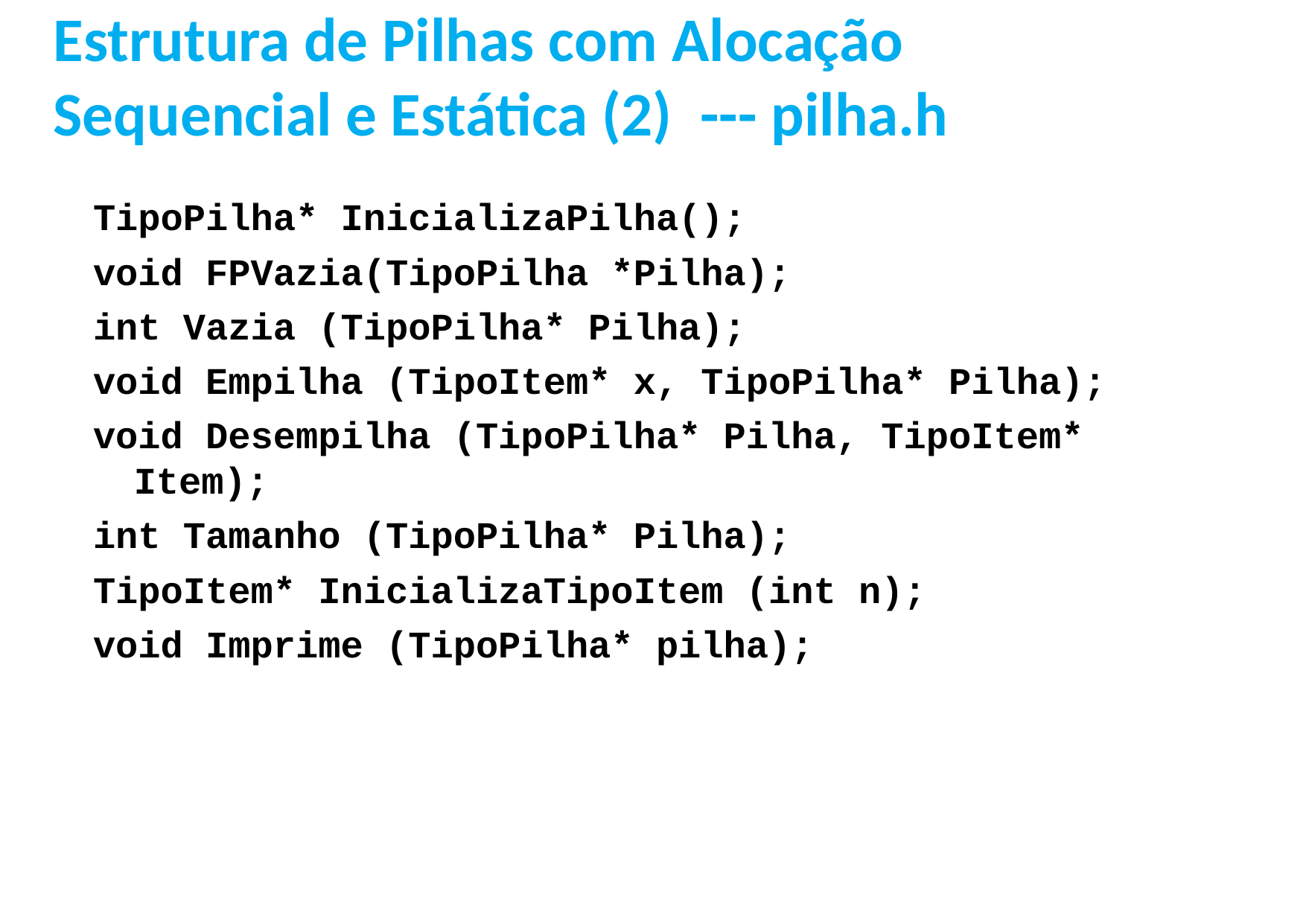

Estrutura de Pilhas com Alocação Sequencial e Estática (2)  --- pilha.h
TipoPilha* InicializaPilha();
void FPVazia(TipoPilha *Pilha);
int Vazia (TipoPilha* Pilha);
void Empilha (TipoItem* x, TipoPilha* Pilha);
void Desempilha (TipoPilha* Pilha, TipoItem* Item);
int Tamanho (TipoPilha* Pilha);
TipoItem* InicializaTipoItem (int n);
void Imprime (TipoPilha* pilha);